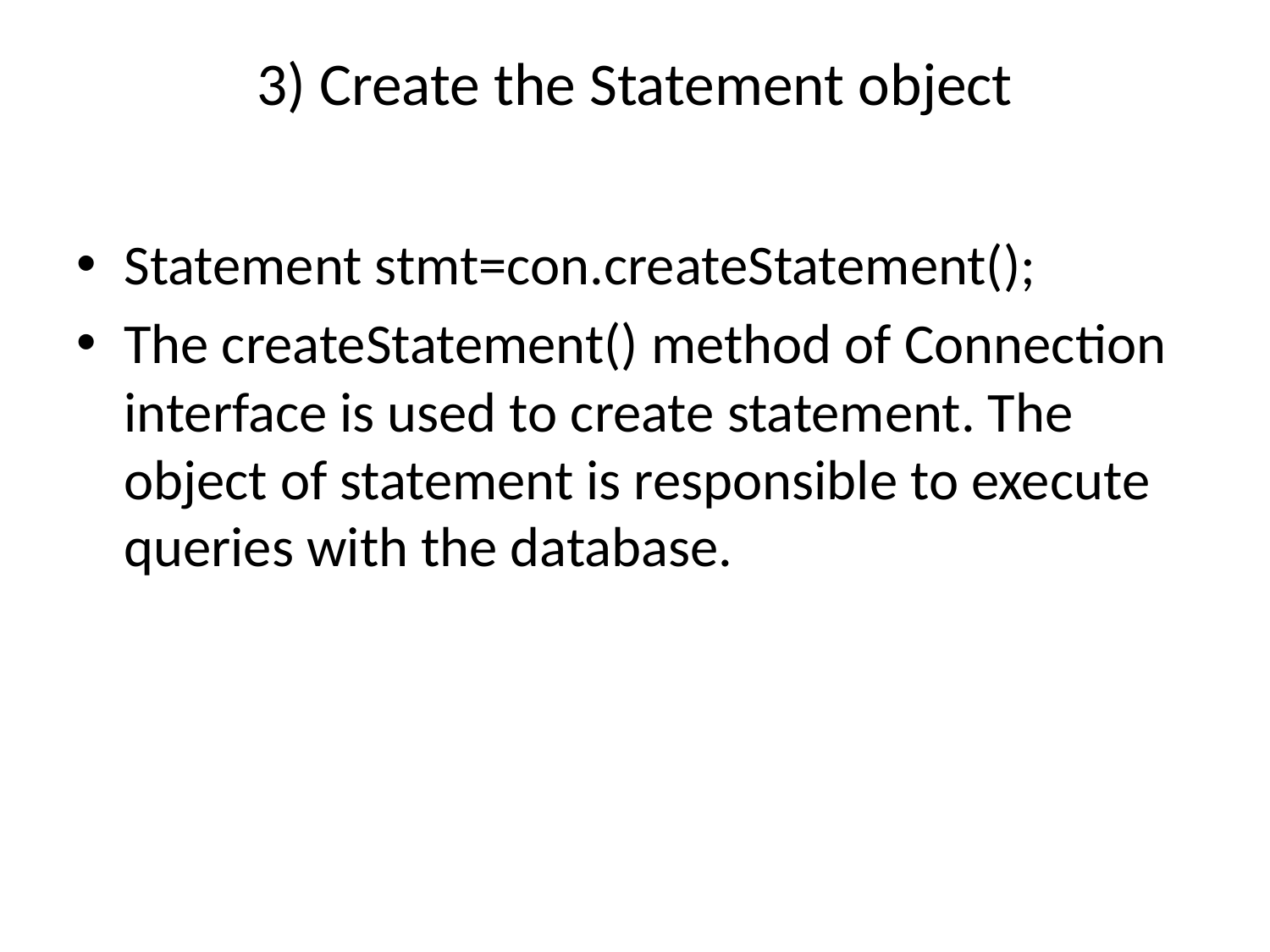

# 3) Create the Statement object
Statement stmt=con.createStatement();
The createStatement() method of Connection interface is used to create statement. The object of statement is responsible to execute queries with the database.